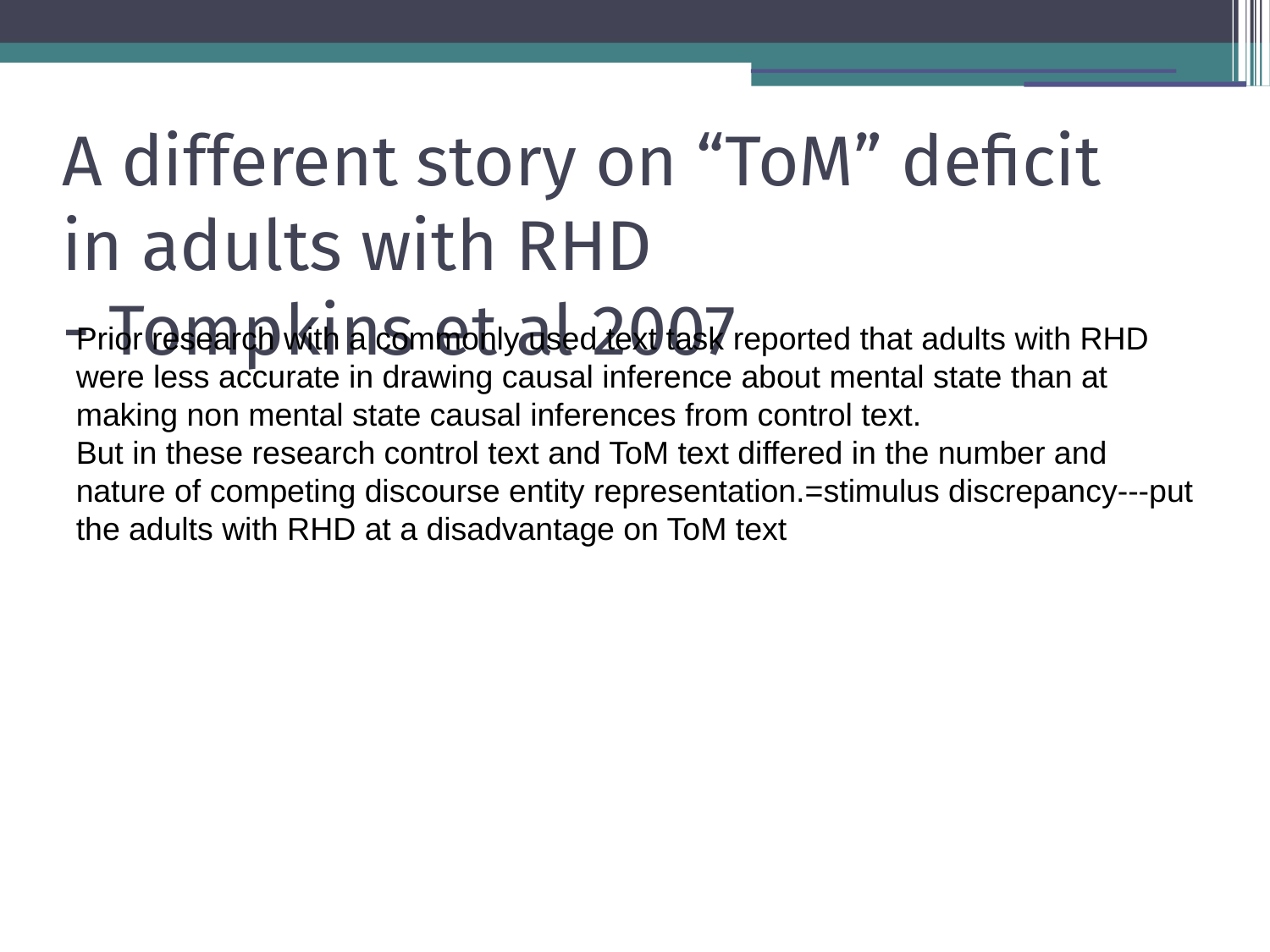

A different story on “ToM” deficit in adults with RHD
- Tompkins et al 2007
Prior research with a commonly used text task reported that adults with RHD were less accurate in drawing causal inference about mental state than at making non mental state causal inferences from control text.
But in these research control text and ToM text differed in the number and nature of competing discourse entity representation.=stimulus discrepancy---put the adults with RHD at a disadvantage on ToM text